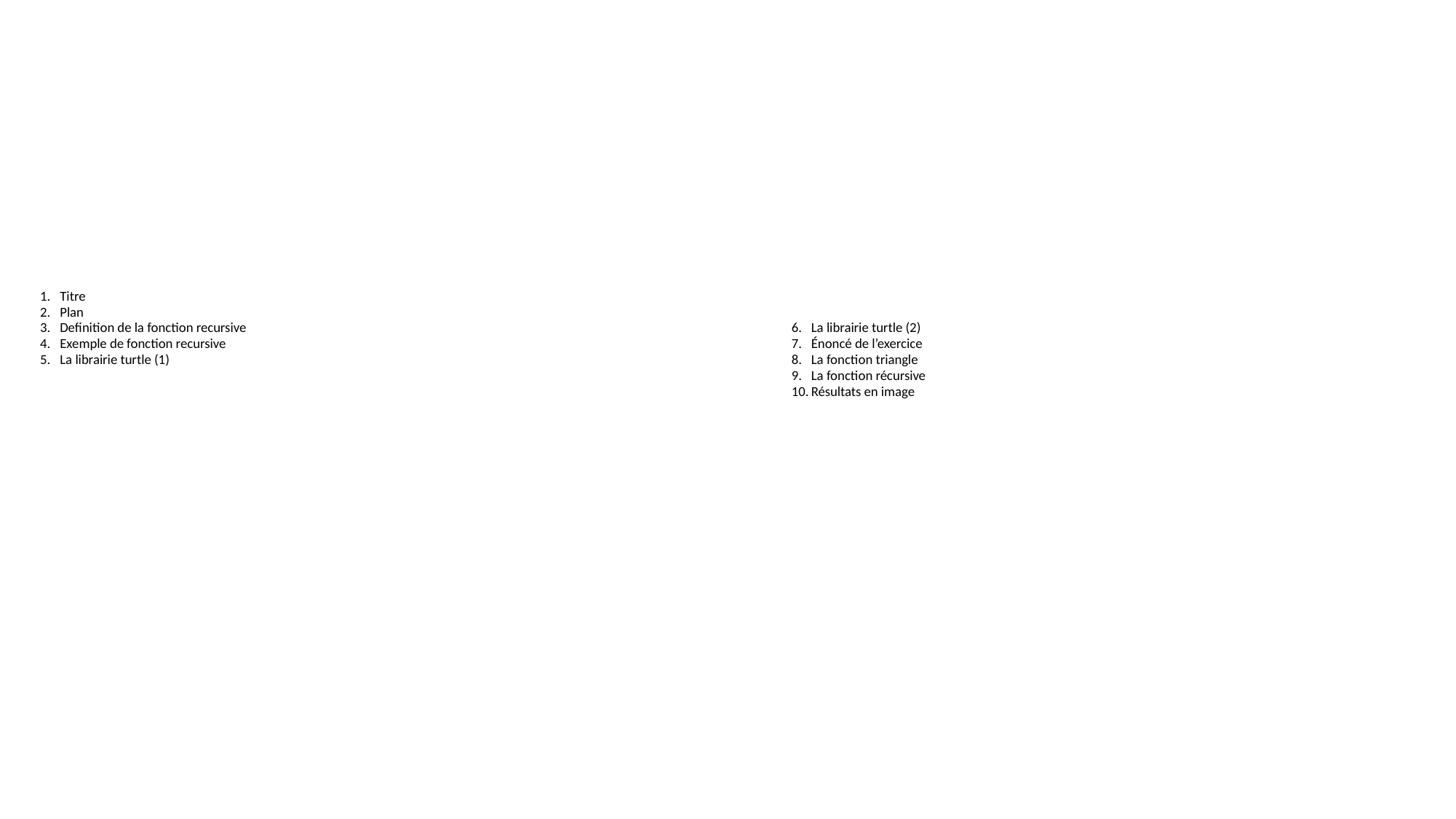

#
Titre
Plan
Definition de la fonction recursive
Exemple de fonction recursive
La librairie turtle (1)

La librairie turtle (2)
Énoncé de l’exercice
La fonction triangle
La fonction récursive
Résultats en image